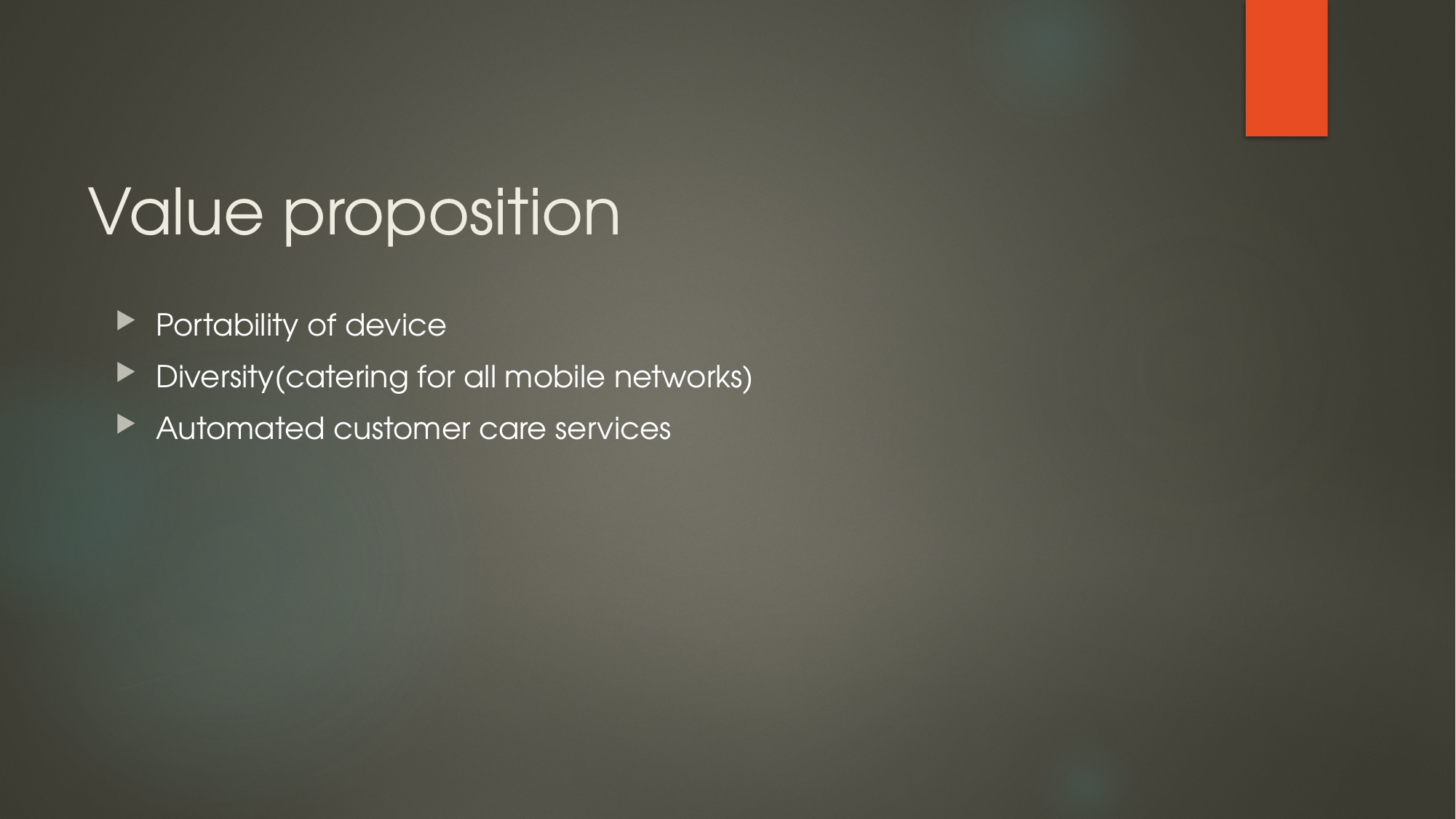

# Value proposition
Portability of device
Diversity(catering for all mobile networks)
Automated customer care services